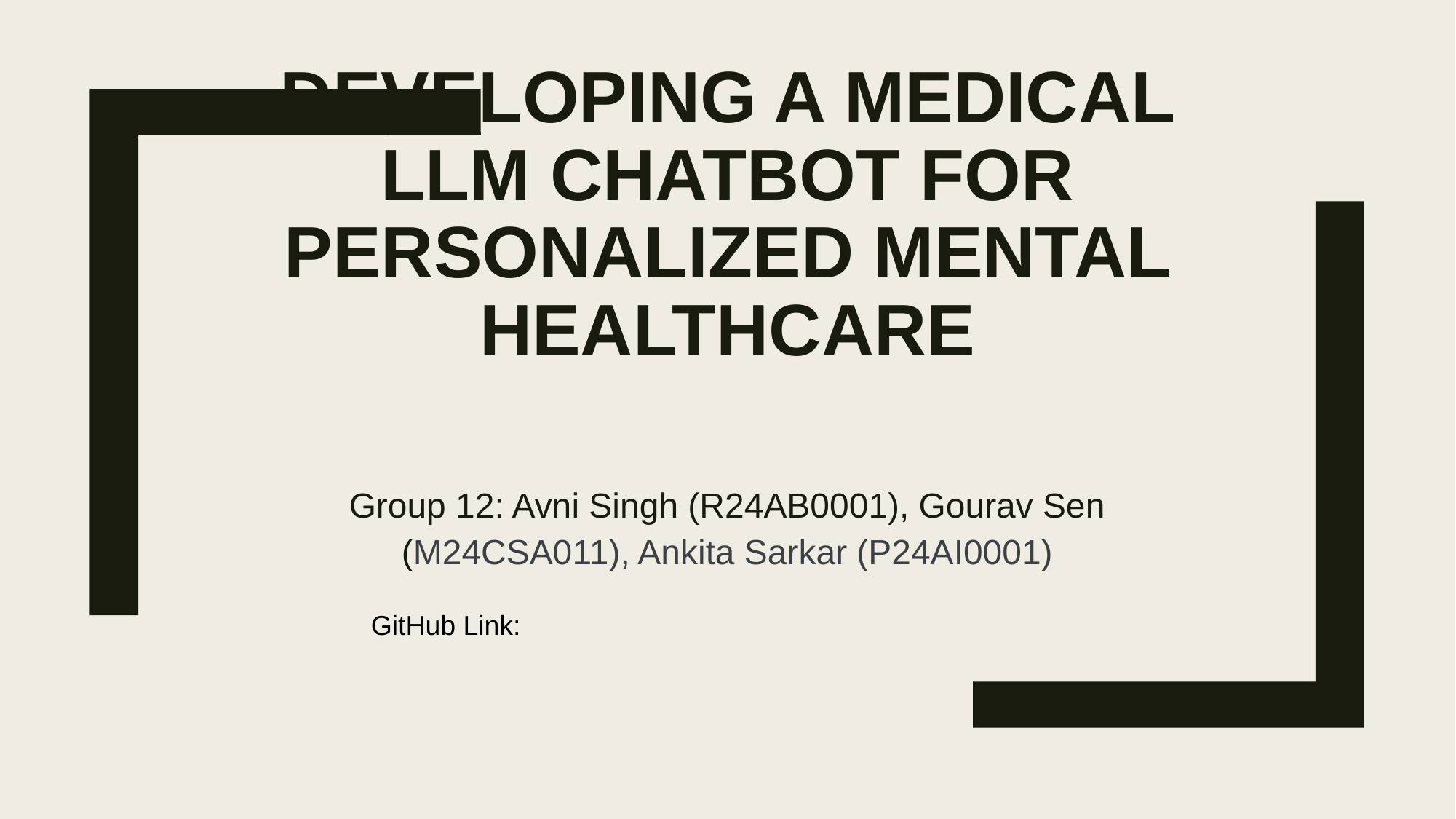

# Developing a Medical LLM Chatbot for Personalized Mental Healthcare
Group 12: Avni Singh (R24AB0001), Gourav Sen (M24CSA011), Ankita Sarkar (P24AI0001)
GitHub Link: